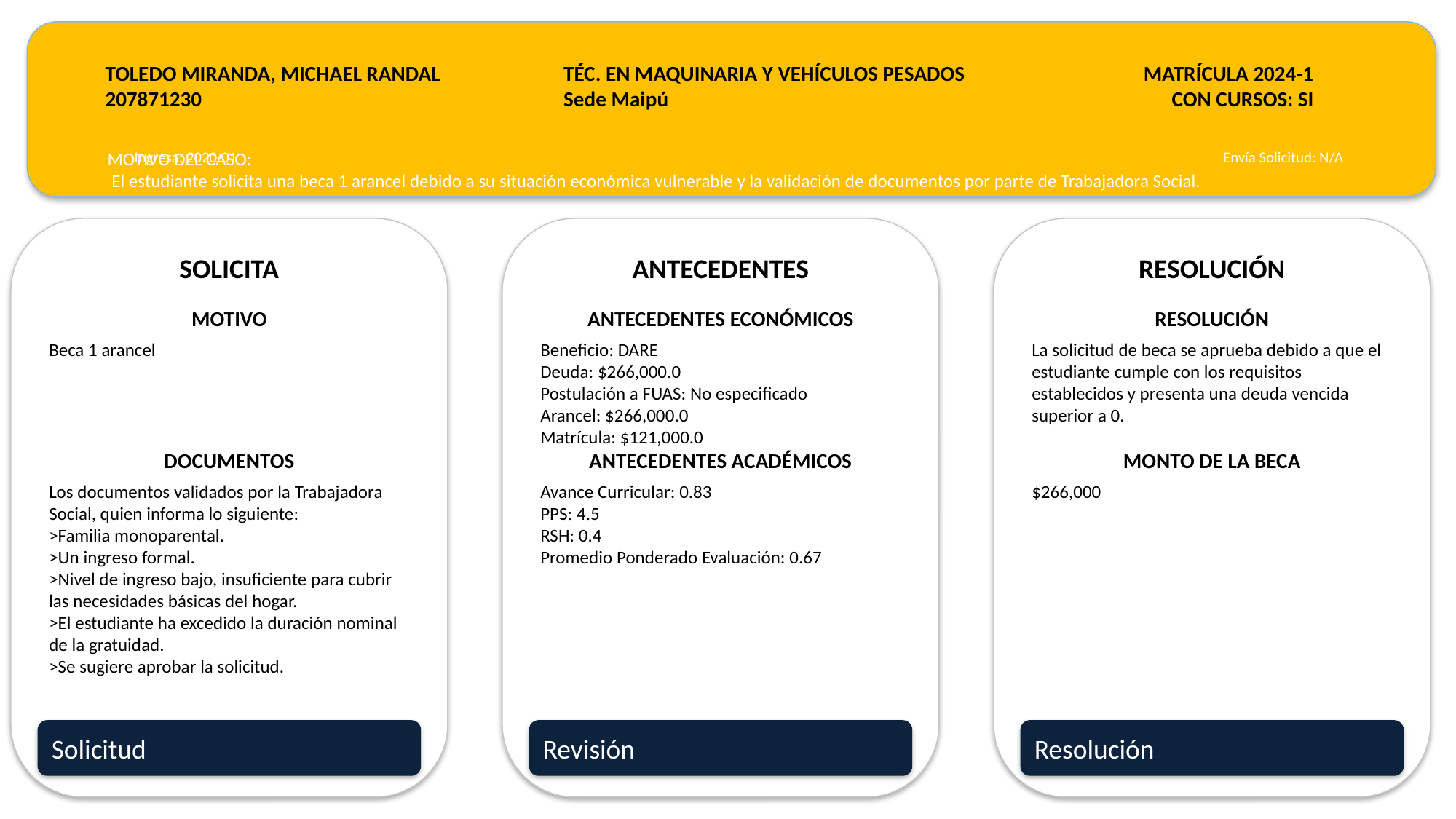

TOLEDO MIRANDA, MICHAEL RANDAL
207871230

TÉC. EN MAQUINARIA Y VEHÍCULOS PESADOS
Sede Maipú

MATRÍCULA 2024-1
CON CURSOS: SI

Ingresa: 2020-01

MOTIVO DEL CASO:
 El estudiante solicita una beca 1 arancel debido a su situación económica vulnerable y la validación de documentos por parte de Trabajadora Social.

Envía Solicitud: N/A

SOLICITA
ANTECEDENTES
RESOLUCIÓN
MOTIVO
ANTECEDENTES ECONÓMICOS
RESOLUCIÓN
Beca 1 arancel
Beneficio: DARE
Deuda: $266,000.0
Postulación a FUAS: No especificado
Arancel: $266,000.0
Matrícula: $121,000.0
La solicitud de beca se aprueba debido a que el estudiante cumple con los requisitos establecidos y presenta una deuda vencida superior a 0.
DOCUMENTOS
ANTECEDENTES ACADÉMICOS
MONTO DE LA BECA
Los documentos validados por la Trabajadora Social, quien informa lo siguiente:
>Familia monoparental.
>Un ingreso formal.
>Nivel de ingreso bajo, insuficiente para cubrir las necesidades básicas del hogar.
>El estudiante ha excedido la duración nominal de la gratuidad.
>Se sugiere aprobar la solicitud.
Avance Curricular: 0.83
PPS: 4.5
RSH: 0.4
Promedio Ponderado Evaluación: 0.67
$266,000
Solicitud
Revisión
Resolución